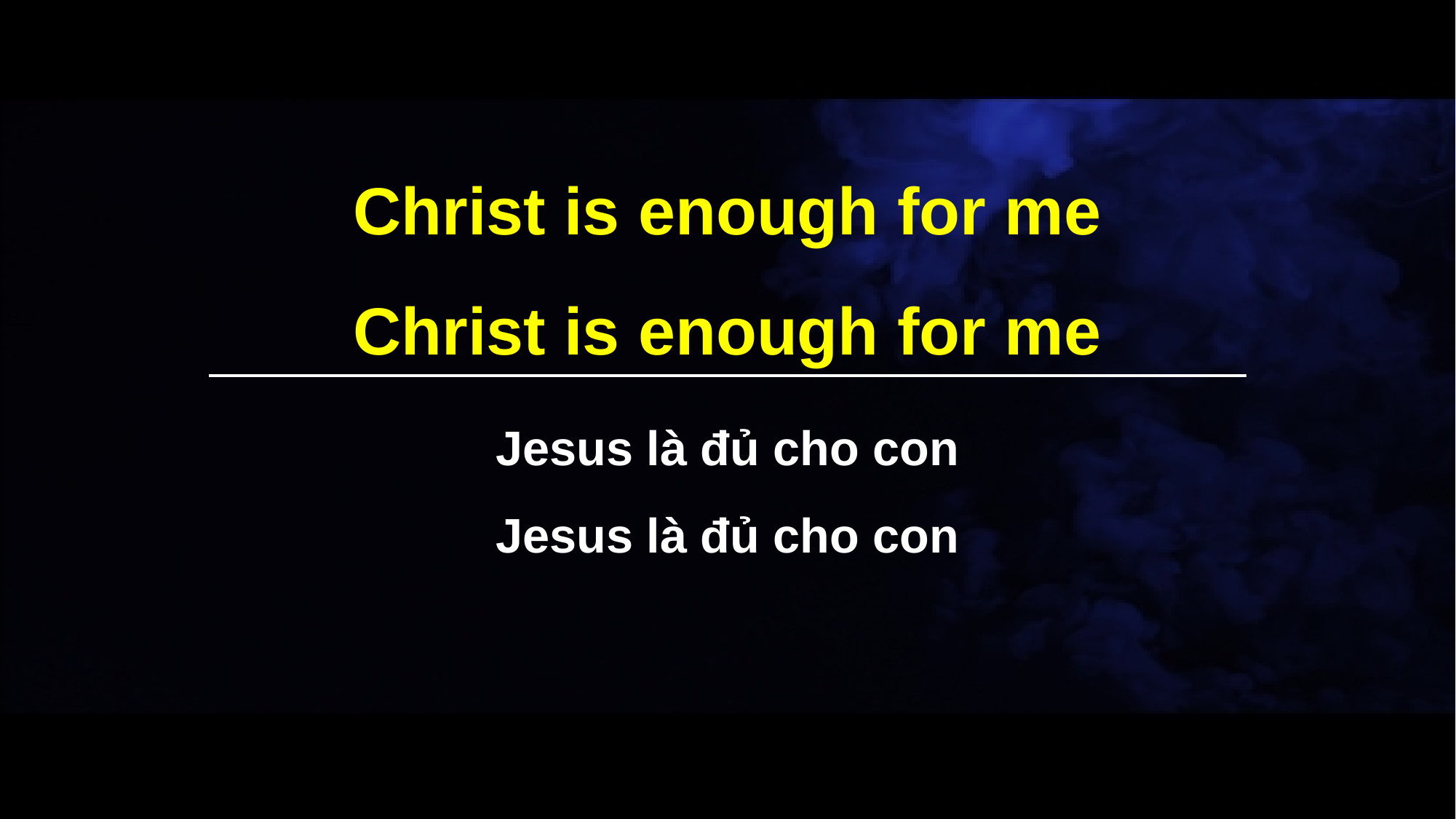

Christ is enough for me
Christ is enough for me
Jesus là đủ cho con
Jesus là đủ cho con